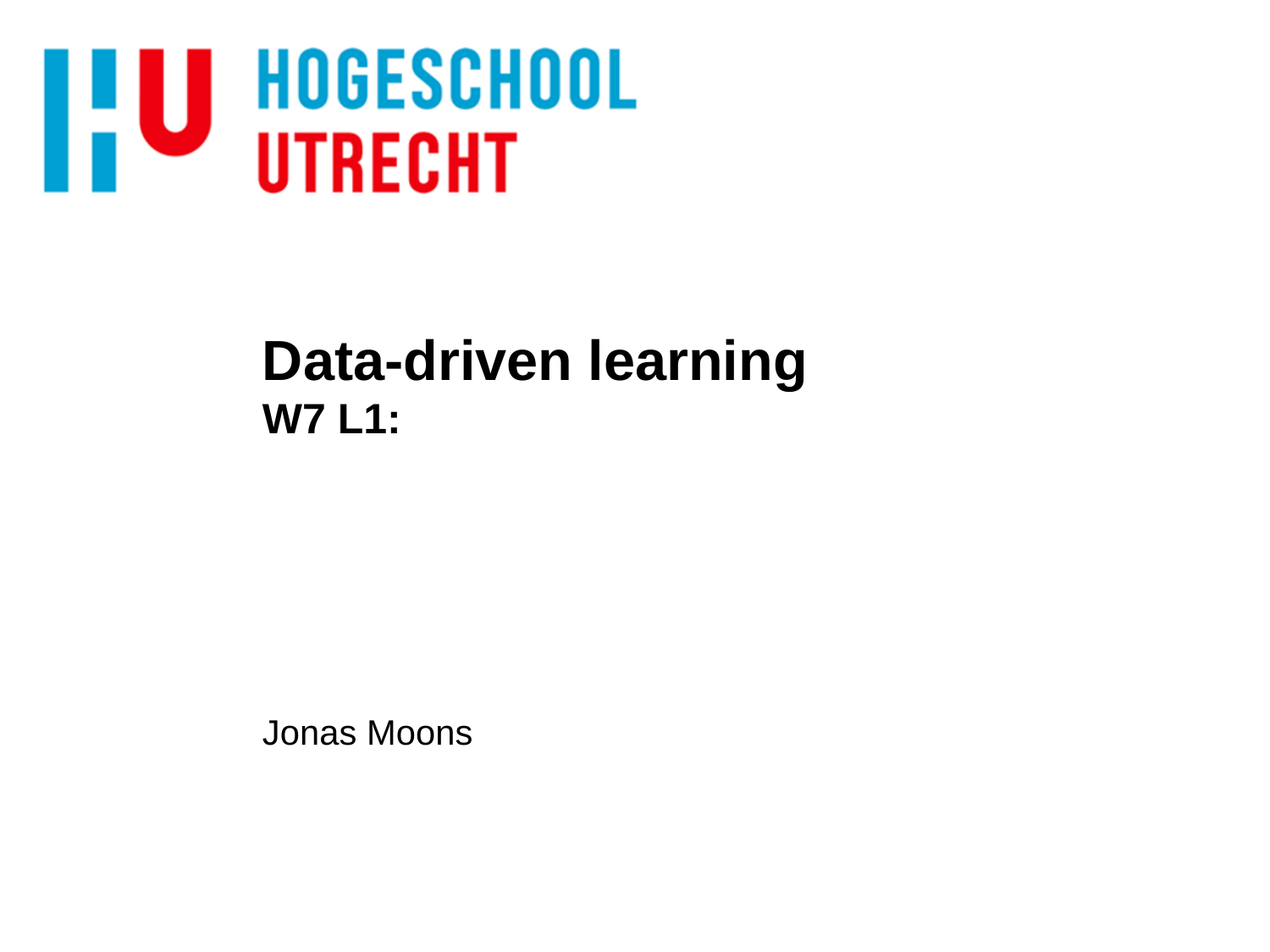

# Data-driven learning W7 L1:

Jonas Moons